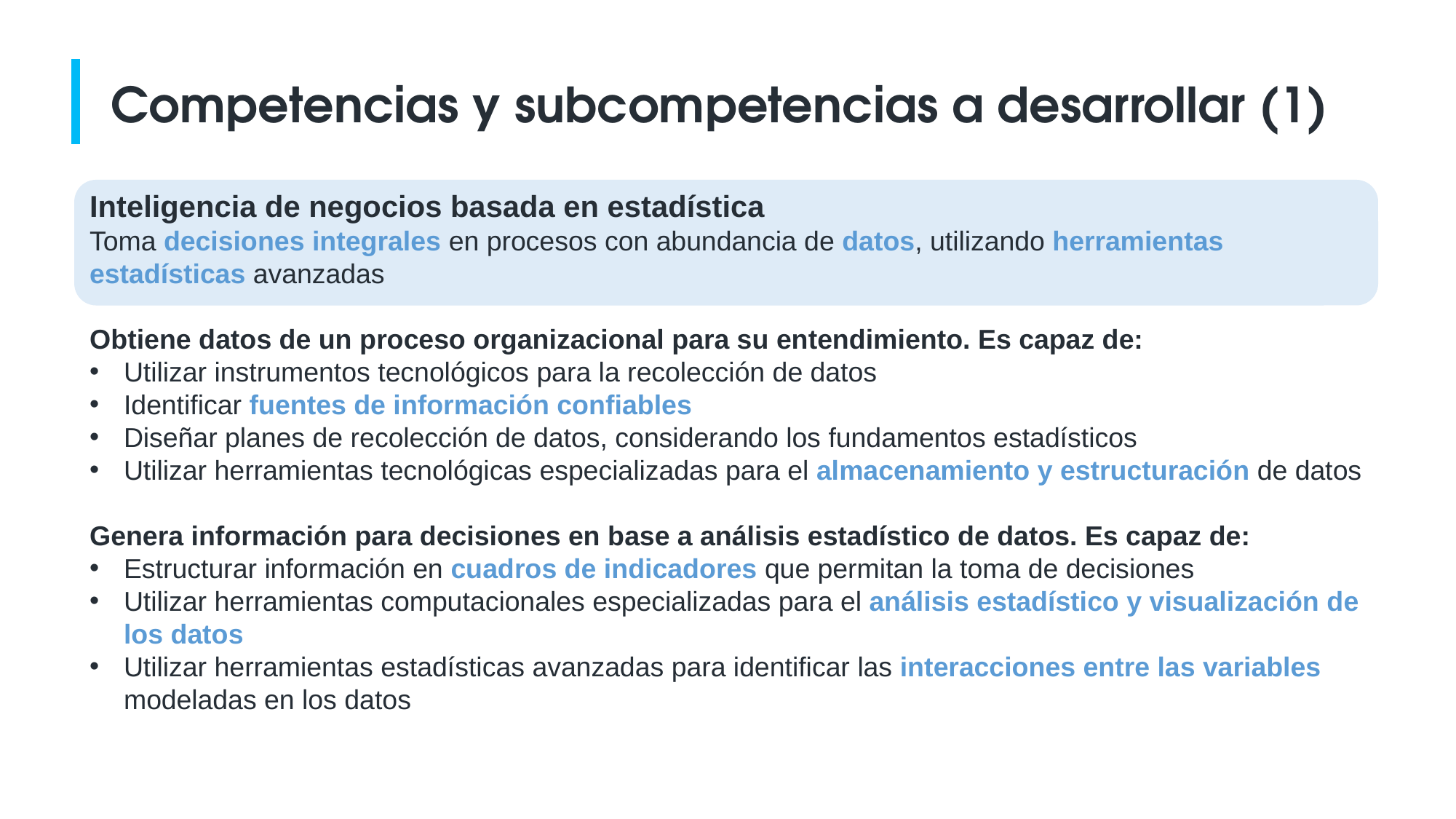

# Competencias y subcompetencias a desarrollar (1)

Inteligencia de negocios basada en estadística
Toma decisiones integrales en procesos con abundancia de datos, utilizando herramientas estadísticas avanzadas

Obtiene datos de un proceso organizacional para su entendimiento. Es capaz de:
Utilizar instrumentos tecnológicos para la recolección de datos
Identificar fuentes de información confiables
Diseñar planes de recolección de datos, considerando los fundamentos estadísticos
Utilizar herramientas tecnológicas especializadas para el almacenamiento y estructuración de datos

Genera información para decisiones en base a análisis estadístico de datos. Es capaz de:
Estructurar información en cuadros de indicadores que permitan la toma de decisiones
Utilizar herramientas computacionales especializadas para el análisis estadístico y visualización de los datos
Utilizar herramientas estadísticas avanzadas para identificar las interacciones entre las variables modeladas en los datos